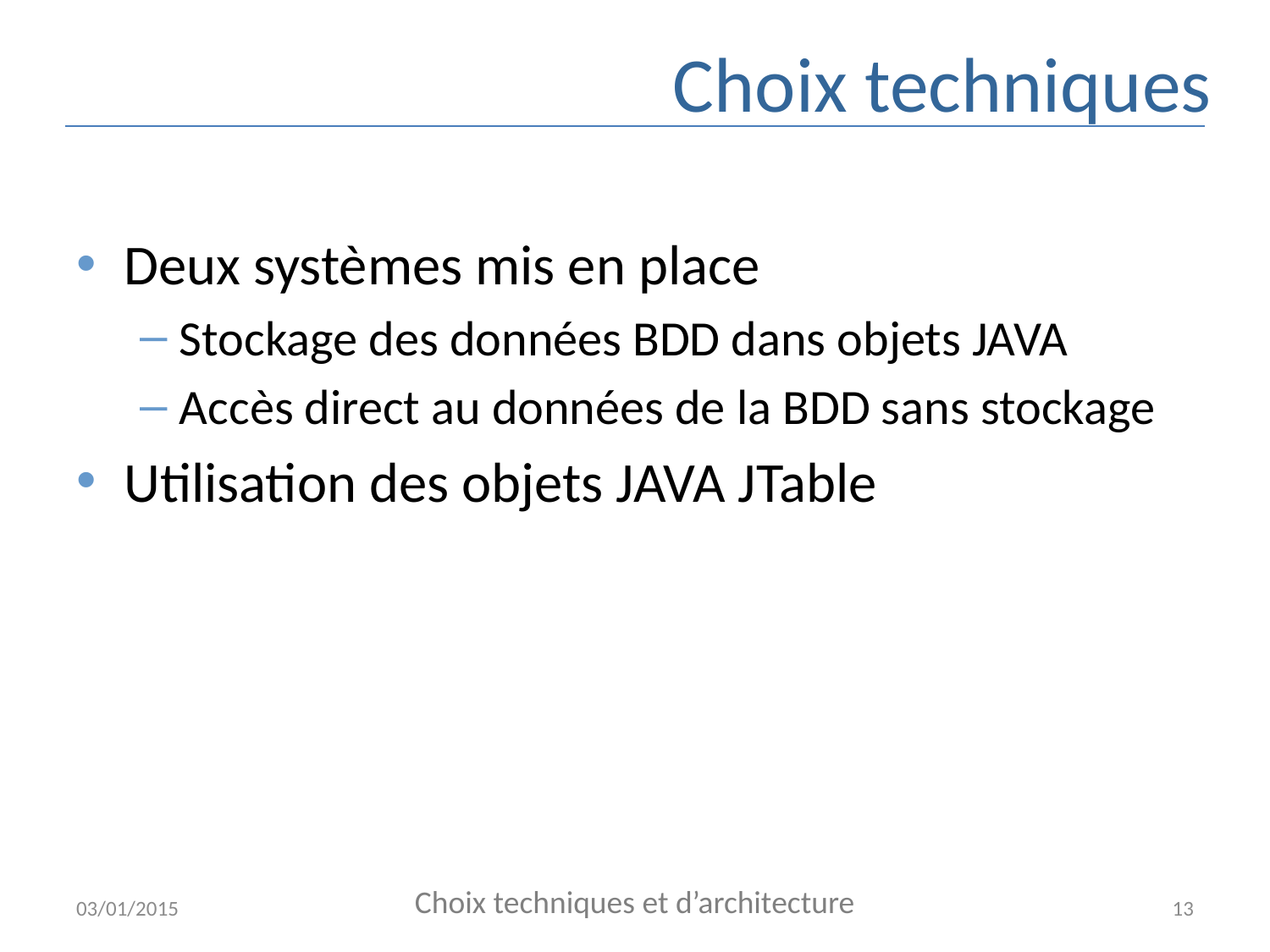

# Choix techniques
Deux systèmes mis en place
Stockage des données BDD dans objets JAVA
Accès direct au données de la BDD sans stockage
Utilisation des objets JAVA JTable
Choix techniques et d’architecture
03/01/2015
13